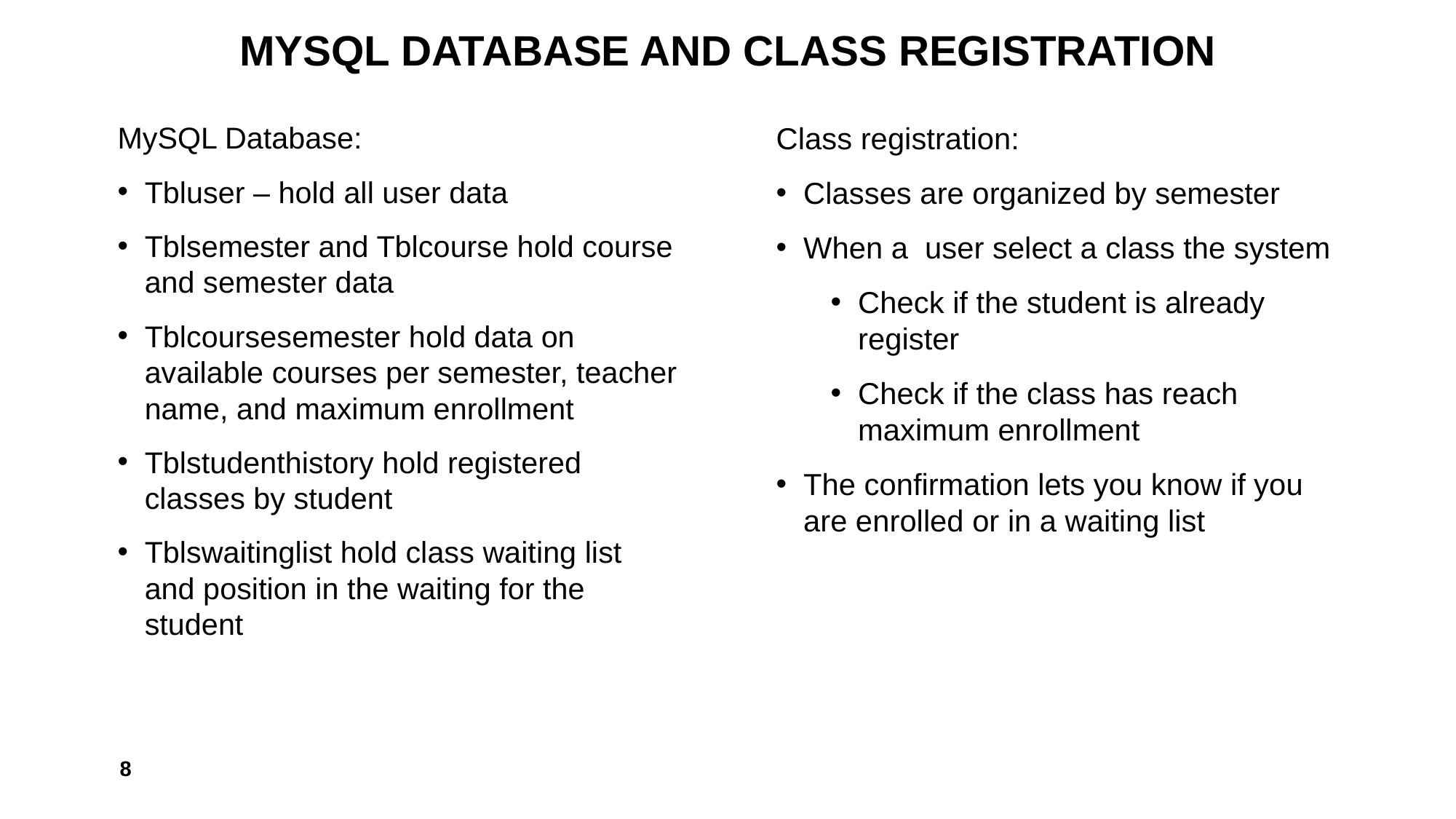

# MySQL Database and Class Registration
MySQL Database:
Tbluser – hold all user data
Tblsemester and Tblcourse hold course and semester data
Tblcoursesemester hold data on available courses per semester, teacher name, and maximum enrollment
Tblstudenthistory hold registered classes by student
Tblswaitinglist hold class waiting list and position in the waiting for the student
Class registration:
Classes are organized by semester
When a  user select a class the system
Check if the student is already register
Check if the class has reach maximum enrollment
The confirmation lets you know if you are enrolled or in a waiting list

8